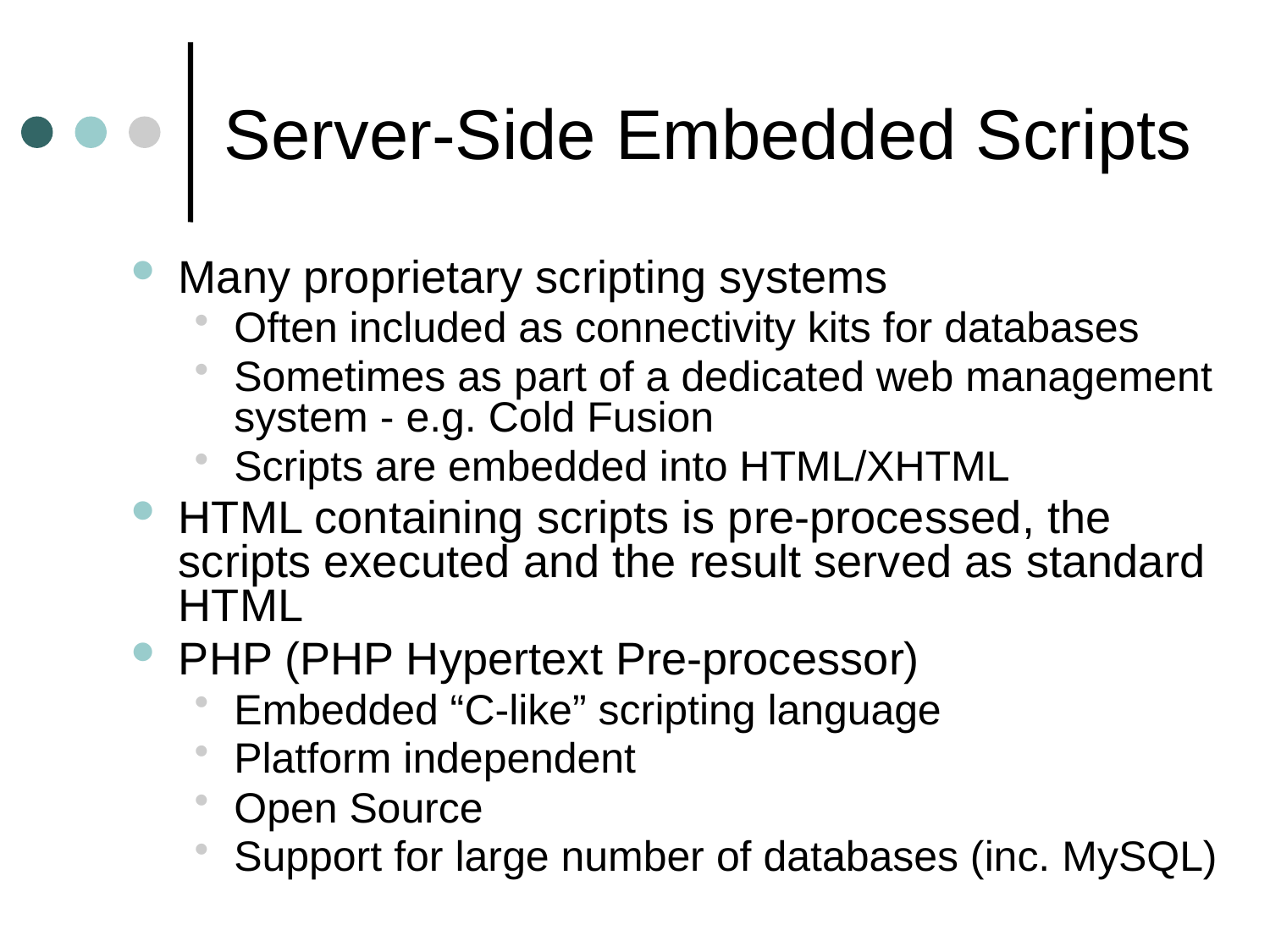

# Server-Side Embedded Scripts
Many proprietary scripting systems
Often included as connectivity kits for databases
Sometimes as part of a dedicated web management system - e.g. Cold Fusion
Scripts are embedded into HTML/XHTML
HTML containing scripts is pre-processed, the scripts executed and the result served as standard HTML
PHP (PHP Hypertext Pre-processor)
Embedded “C-like” scripting language
Platform independent
Open Source
Support for large number of databases (inc. MySQL)